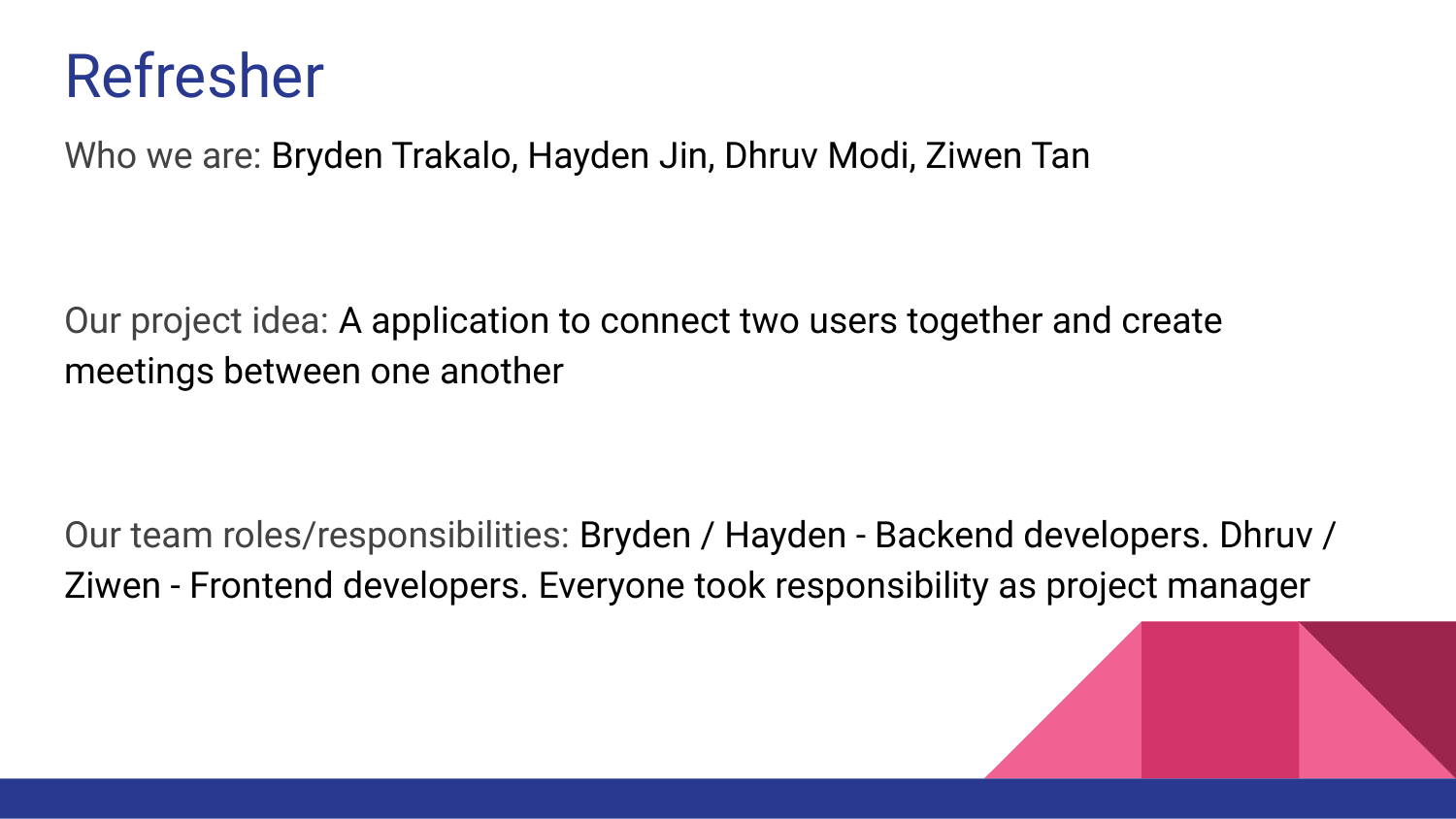

# Refresher
Who we are: Bryden Trakalo, Hayden Jin, Dhruv Modi, Ziwen Tan

Our project idea: A application to connect two users together and create meetings between one another

Our team roles/responsibilities: Bryden / Hayden - Backend developers. Dhruv / Ziwen - Frontend developers. Everyone took responsibility as project manager